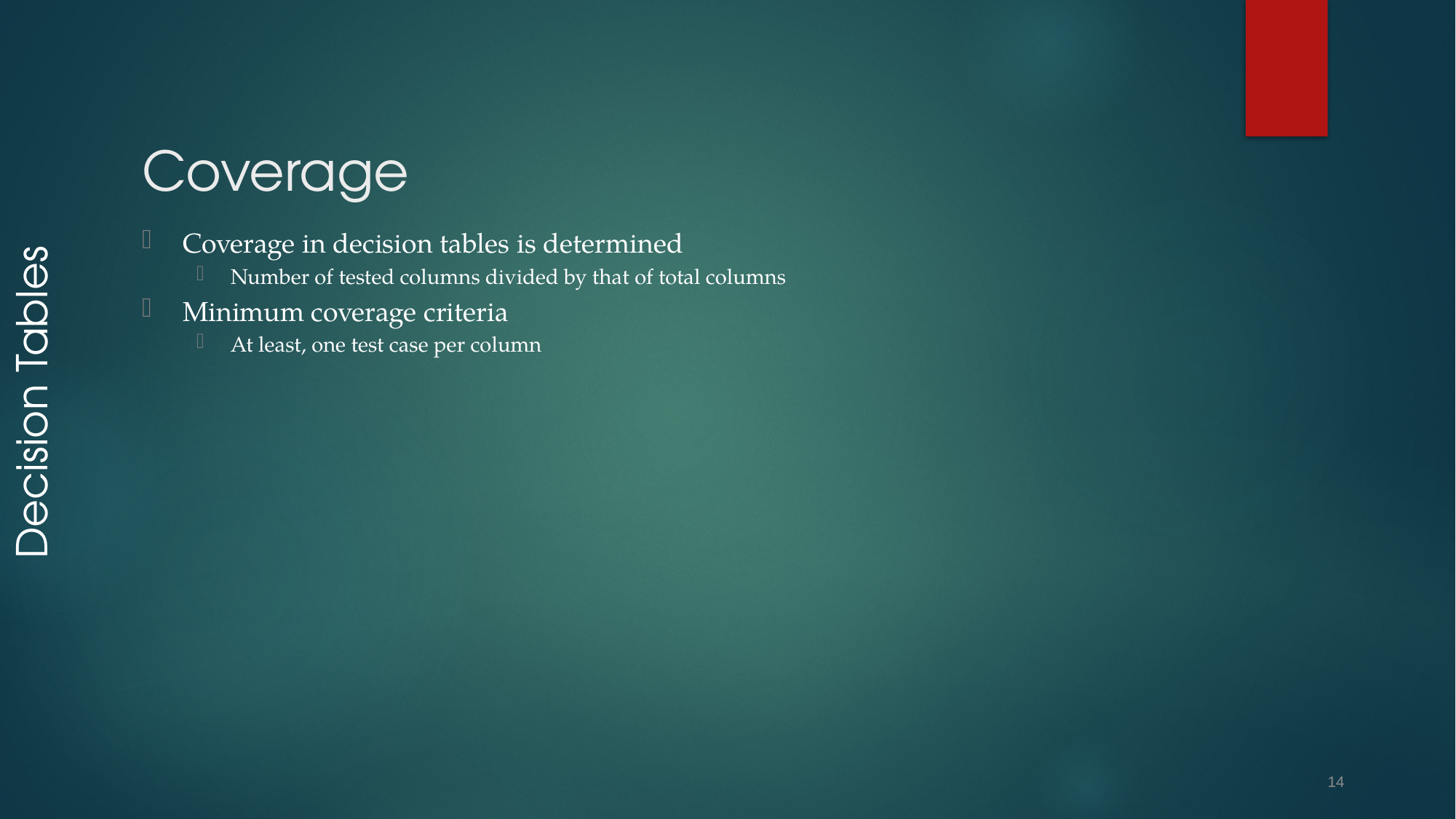

# Coverage
Coverage in decision tables is determined
Number of tested columns divided by that of total columns
Minimum coverage criteria
At least, one test case per column

Decision Tables
14